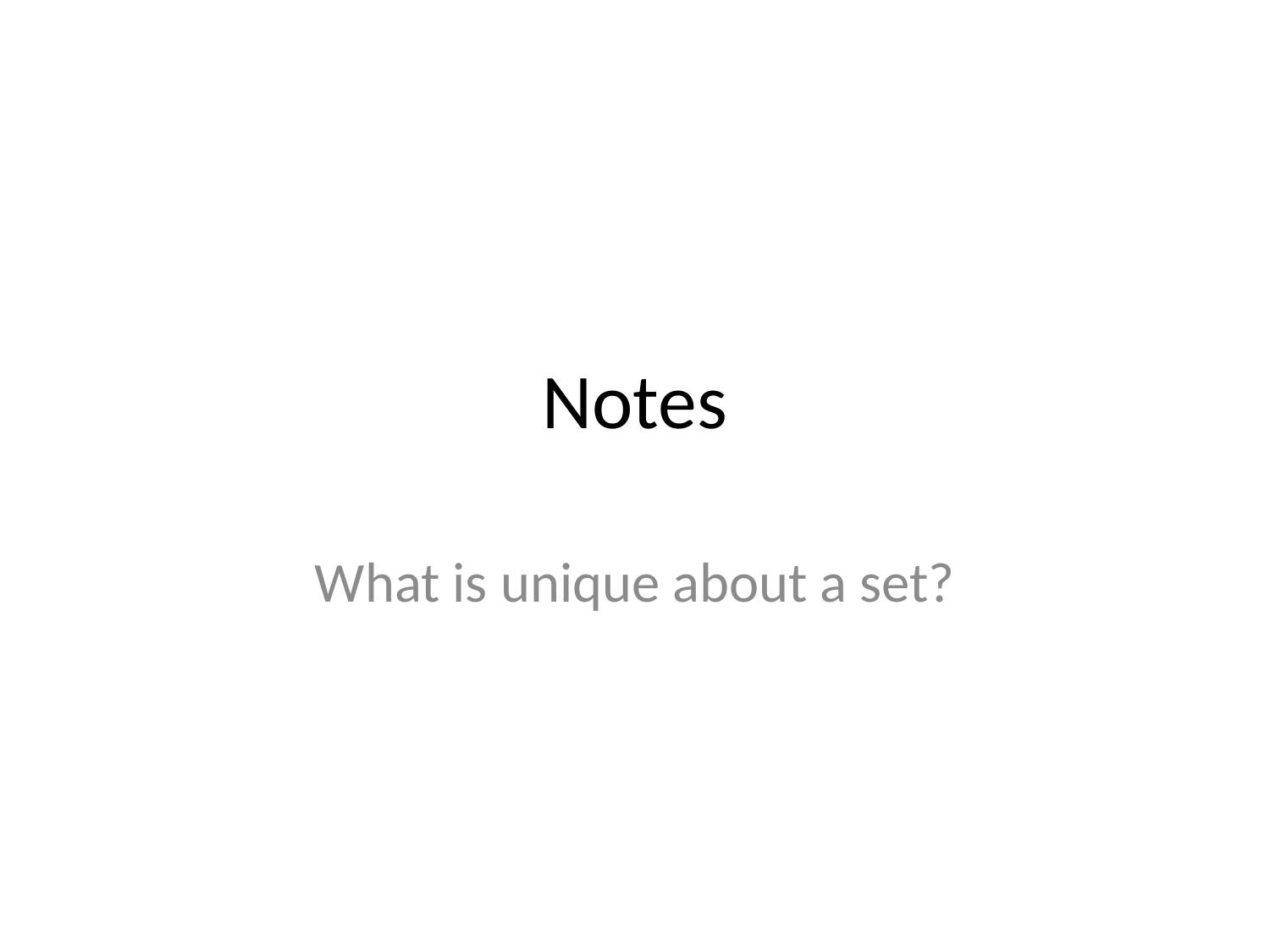

# Notes
What is unique about a set?